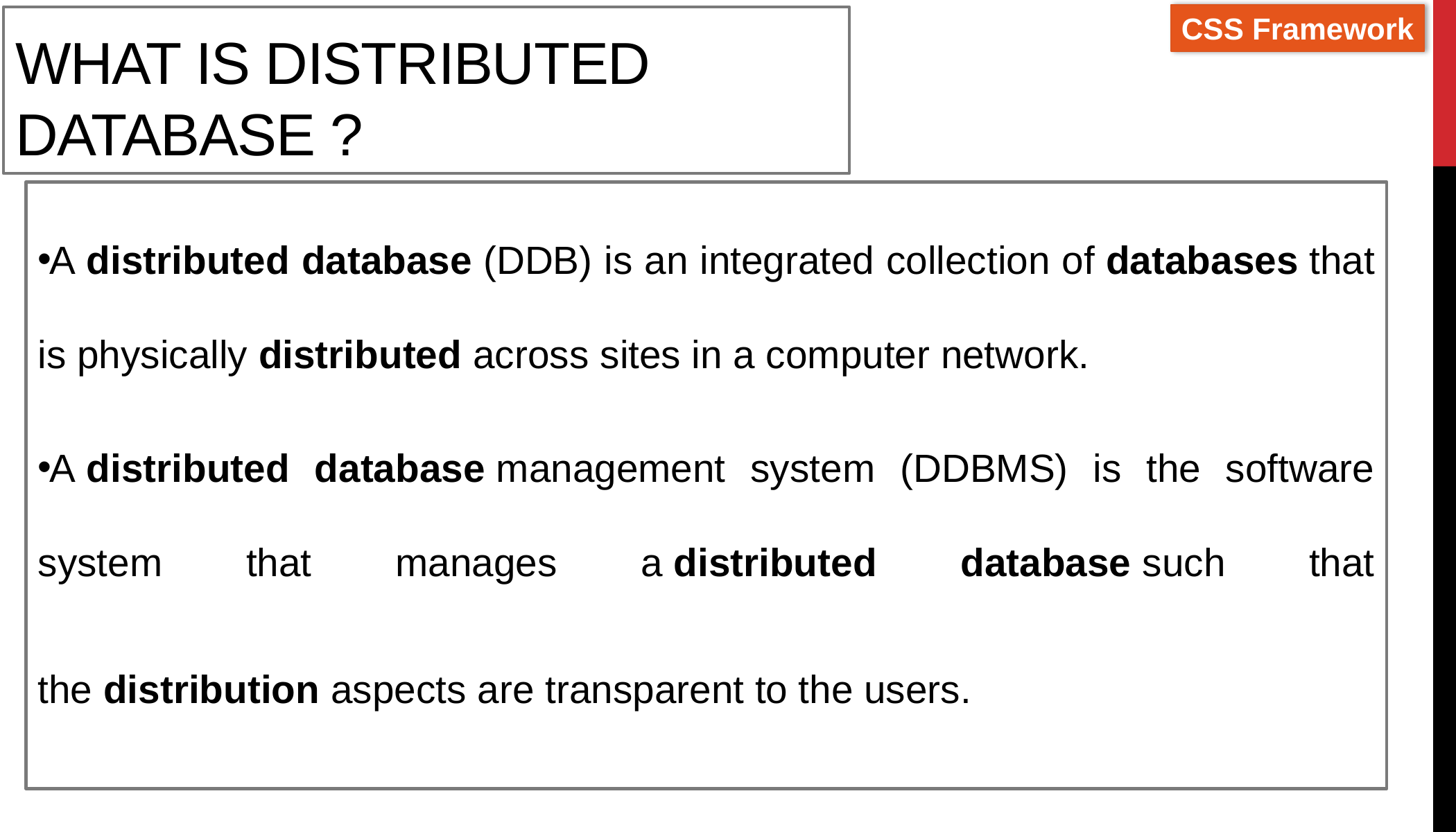

# What is Distributed Database ?
A distributed database (DDB) is an integrated collection of databases that is physically distributed across sites in a computer network.
A distributed database management system (DDBMS) is the software system that manages a distributed database such that the distribution aspects are transparent to the users.